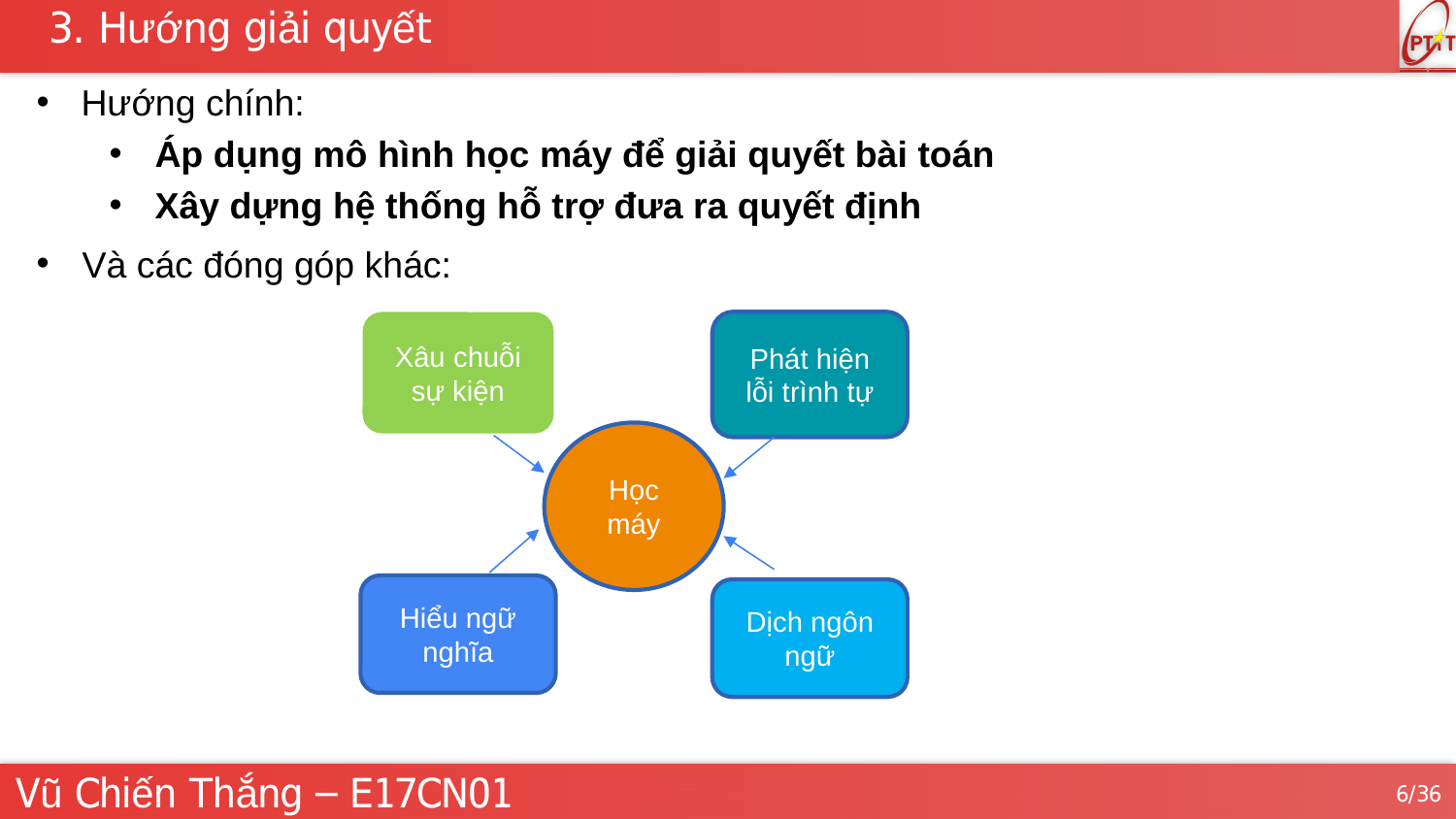

3. Hướng giải quyết

 Hướng chính:
Áp dụng mô hình học máy để giải quyết bài toán
Xây dựng hệ thống hỗ trợ đưa ra quyết định
Và các đóng góp khác:

Xâu chuỗi sự kiện
Phát hiện lỗi trình tự
Học máy
Hiểu ngữ nghĩa
Dịch ngôn ngữ
Vũ Chiến Thắng – E17CN01
6/36